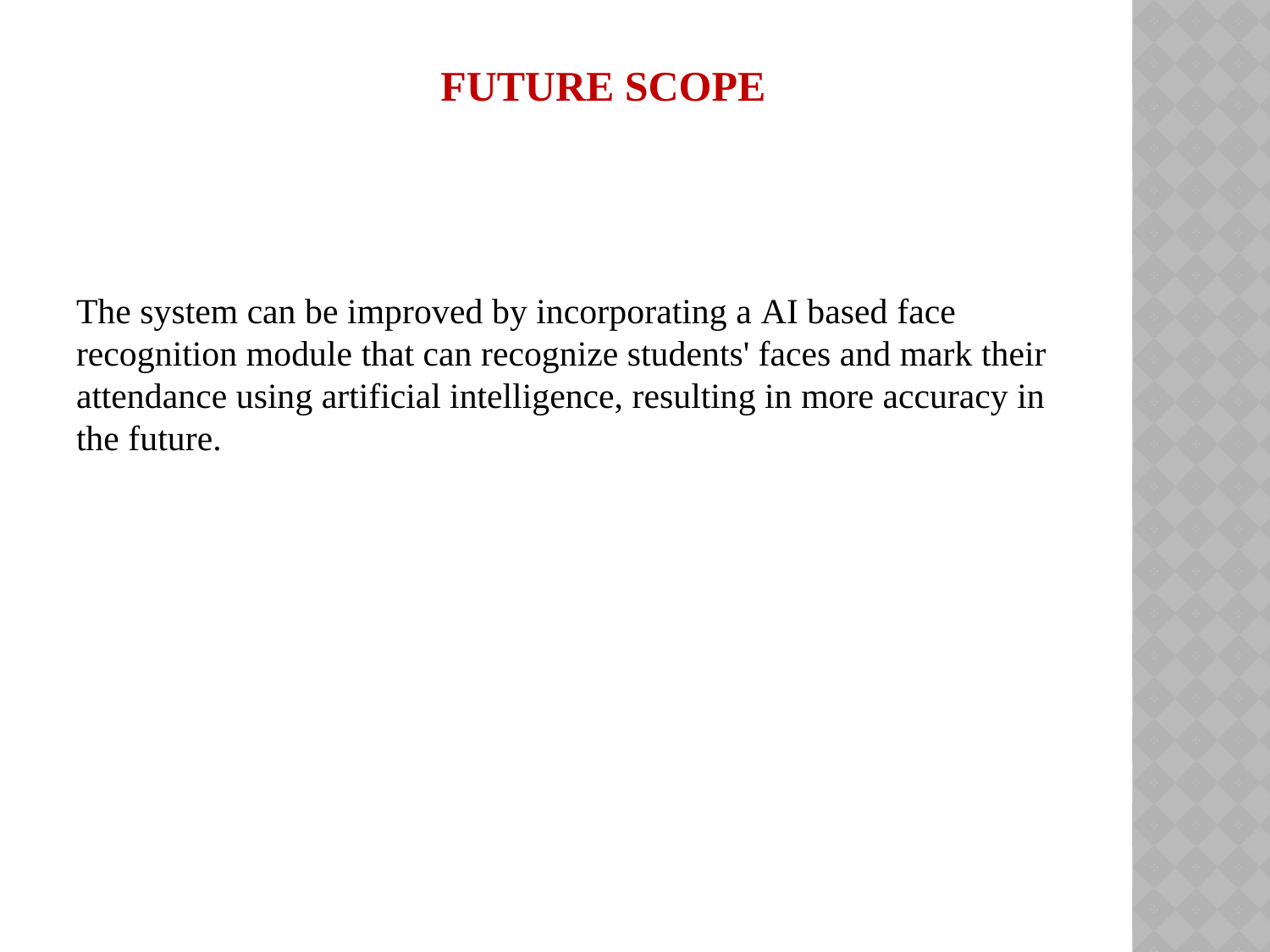

FUTURE SCOPE
The system can be improved by incorporating a AI based face recognition module that can recognize students' faces and mark their attendance using artificial intelligence, resulting in more accuracy in the future.